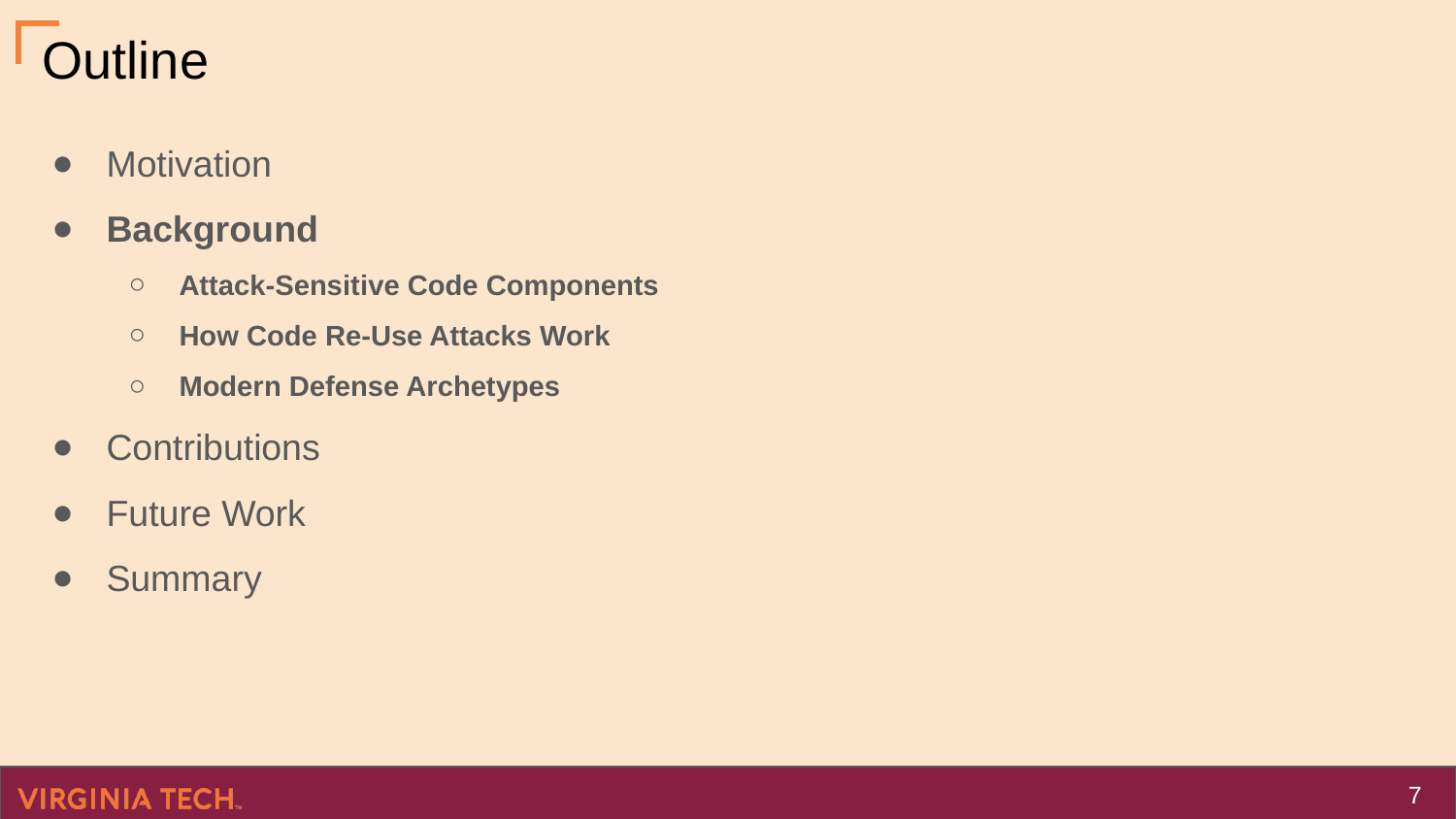

# Outline
Motivation
Background
Attack-Sensitive Code Components
How Code Re-Use Attacks Work
Modern Defense Archetypes
Contributions
Future Work
Summary
7